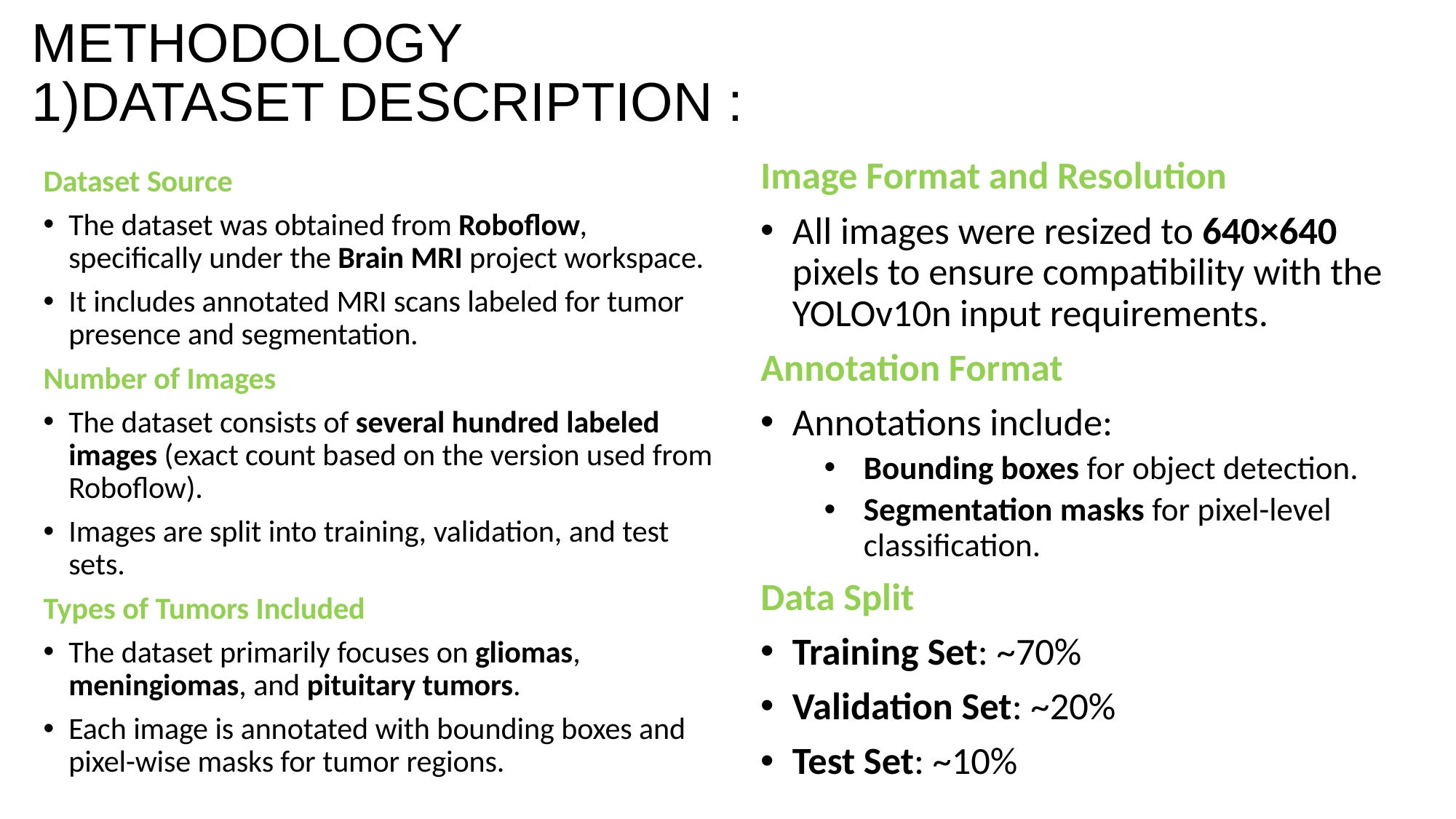

# METHODOLOGY 1)DATASET DESCRIPTION :
Image Format and Resolution
All images were resized to 640×640 pixels to ensure compatibility with the YOLOv10n input requirements.
Annotation Format
Annotations include:
Bounding boxes for object detection.
Segmentation masks for pixel-level classification.
Data Split
Training Set: ~70%
Validation Set: ~20%
Test Set: ~10%

Dataset Source
The dataset was obtained from Roboflow, specifically under the Brain MRI project workspace.
It includes annotated MRI scans labeled for tumor presence and segmentation.
Number of Images
The dataset consists of several hundred labeled images (exact count based on the version used from Roboflow).
Images are split into training, validation, and test sets.
Types of Tumors Included
The dataset primarily focuses on gliomas, meningiomas, and pituitary tumors.
Each image is annotated with bounding boxes and pixel-wise masks for tumor regions.